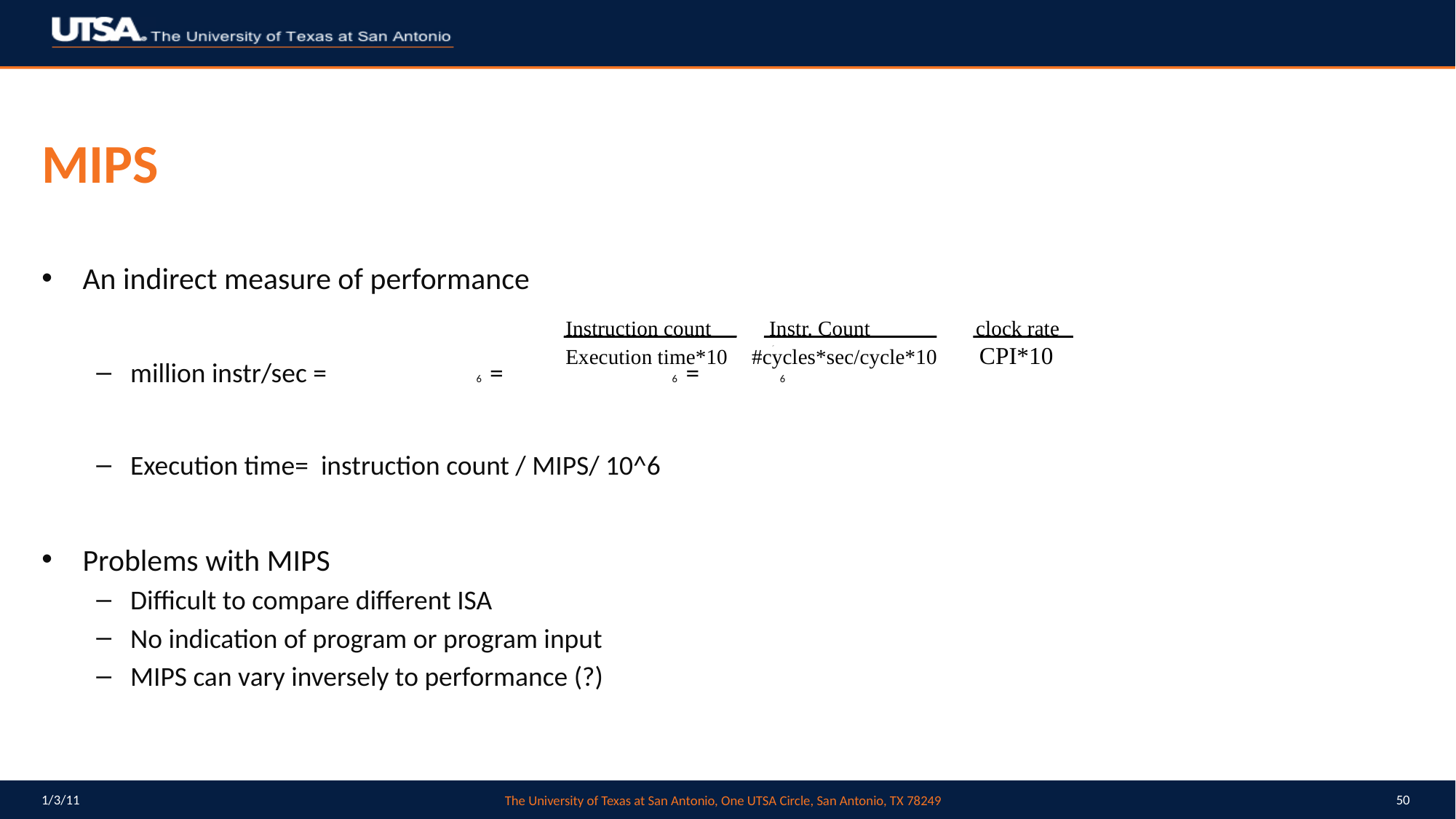

# MIPS
An indirect measure of performance

million instr/sec = 		   6   = 	                 6  =             6

Execution time=  instruction count / MIPS/ 10^6

Problems with MIPS
Difficult to compare different ISA
No indication of program or program input
MIPS can vary inversely to performance (?)

Instruction count           Instr. Count                    clock rate
Execution time*10    #cycles*sec/cycle*10       CPI*10